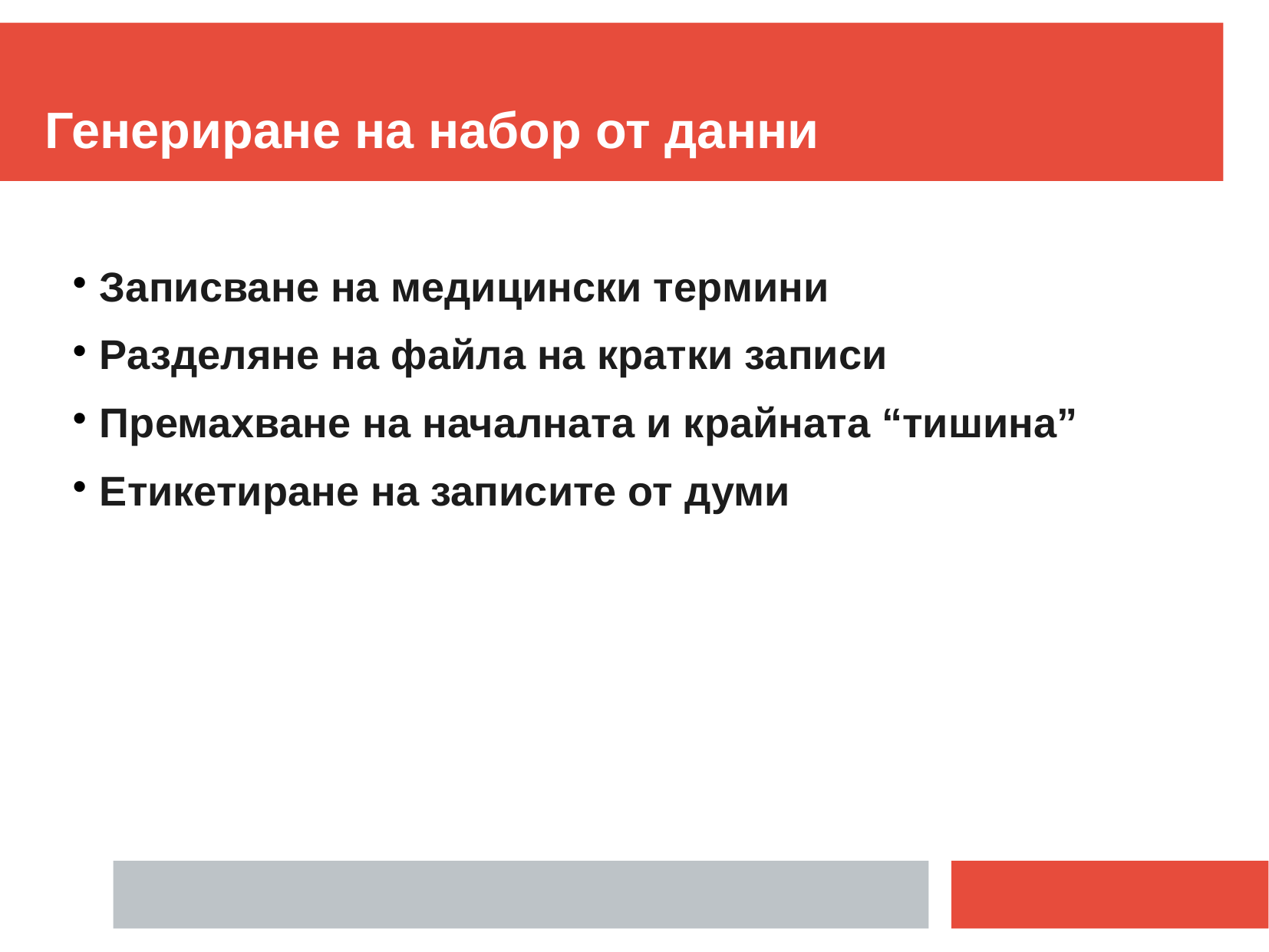

Генериране на набор от данни

Записване на медицински термини
Разделяне на файла на кратки записи
Премахване на началната и крайната “тишина”
Етикетиране на записите от думи